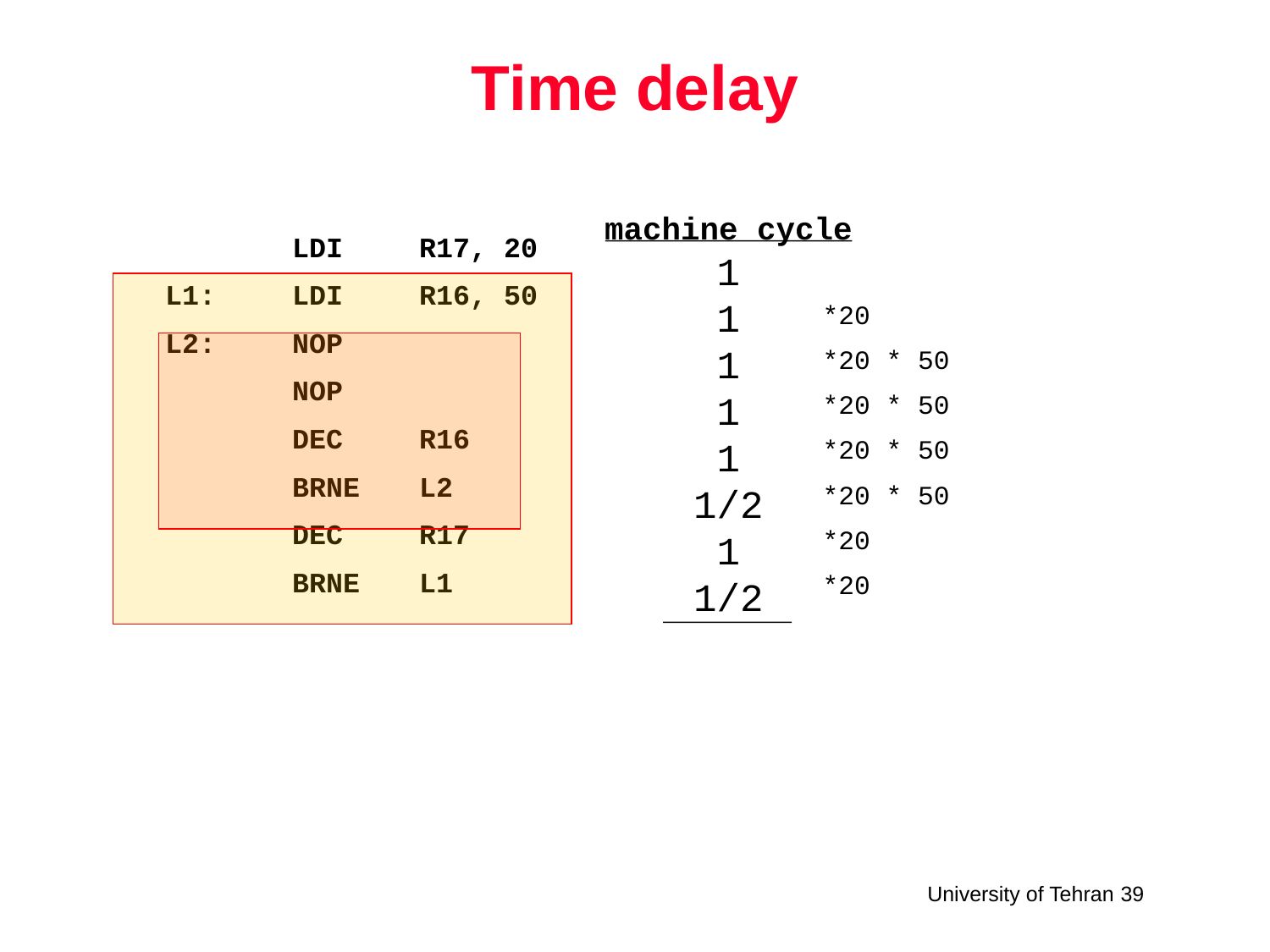

# Time delay
machine cycle
1
1
1
1
1
1/2
1
1/2

	LDI	R17, 20
L1:	LDI	R16, 50
L2:	NOP
	NOP
	DEC	R16
	BRNE	L2
	DEC	R17
	BRNE	L1

*20
*20 * 50
*20 * 50
*20 * 50
*20 * 50
*20
*20